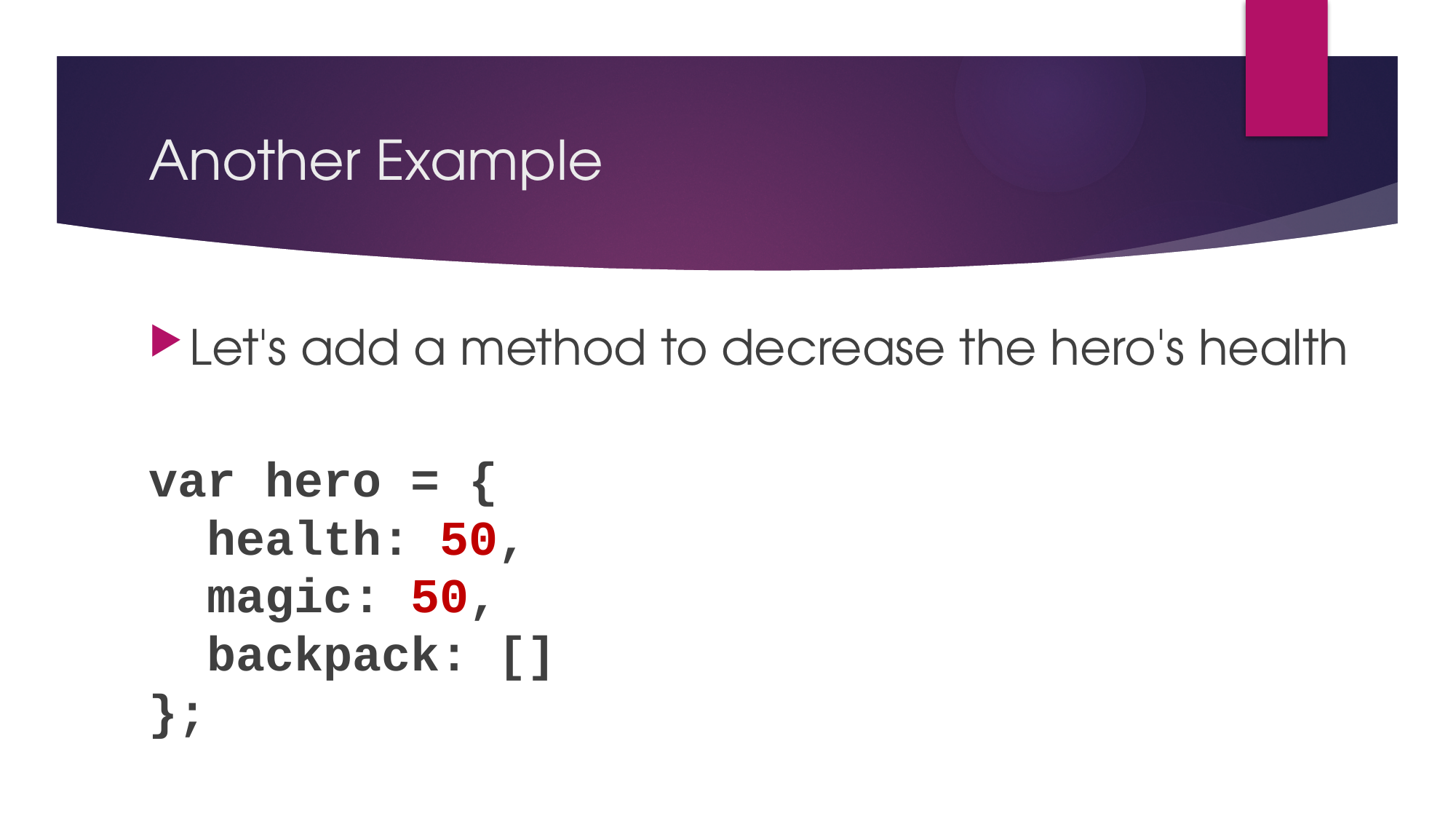

# Another Example
Let's add a method to decrease the hero's health

var hero = {
  health: 50,
  magic: 50,
  backpack: []
};